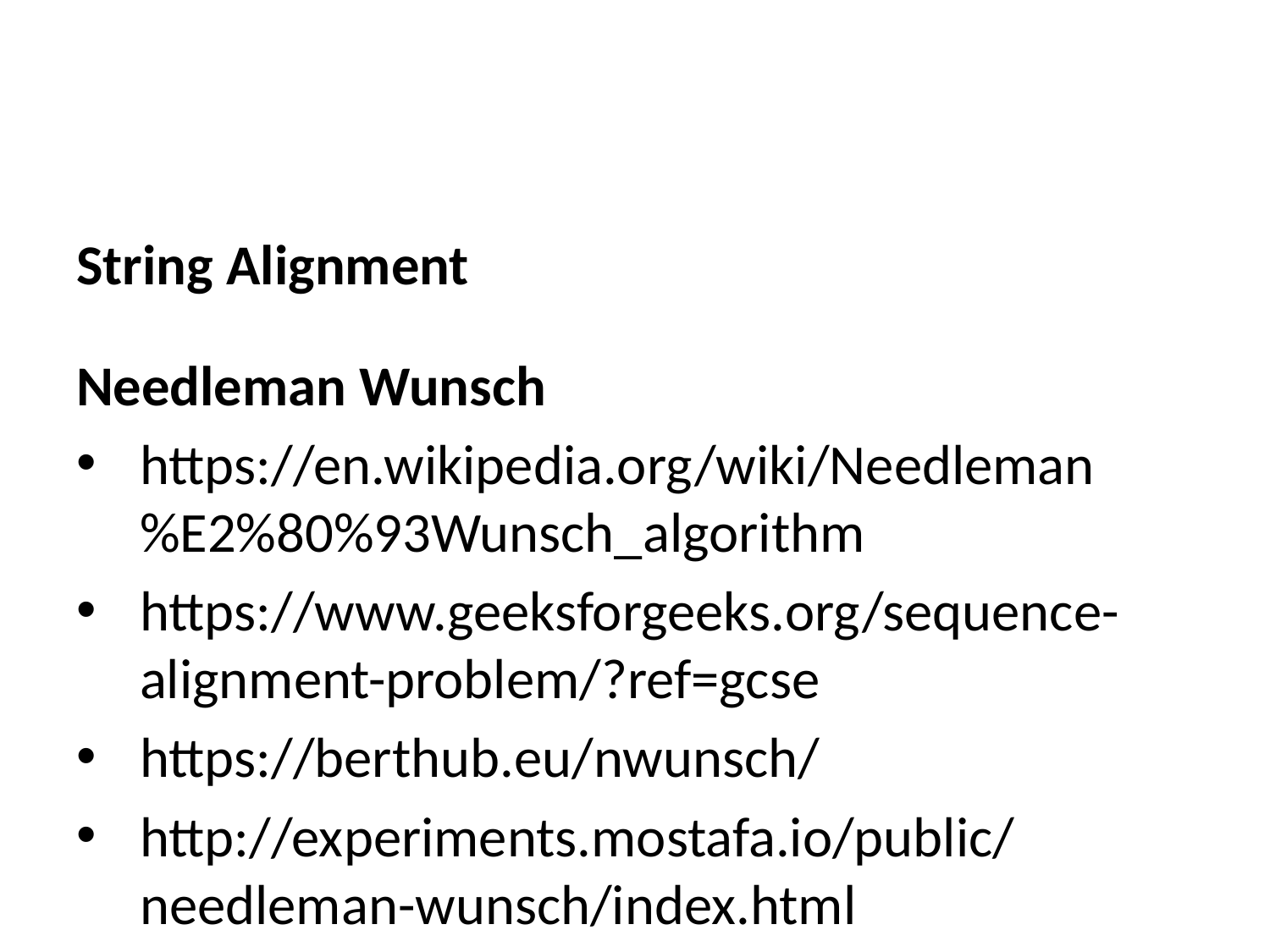

String Alignment
Needleman Wunsch
https://en.wikipedia.org/wiki/Needleman%E2%80%93Wunsch_algorithm
https://www.geeksforgeeks.org/sequence-alignment-problem/?ref=gcse
https://berthub.eu/nwunsch/
http://experiments.mostafa.io/public/needleman-wunsch/index.html
https://zhanggroup.org/NW-align/